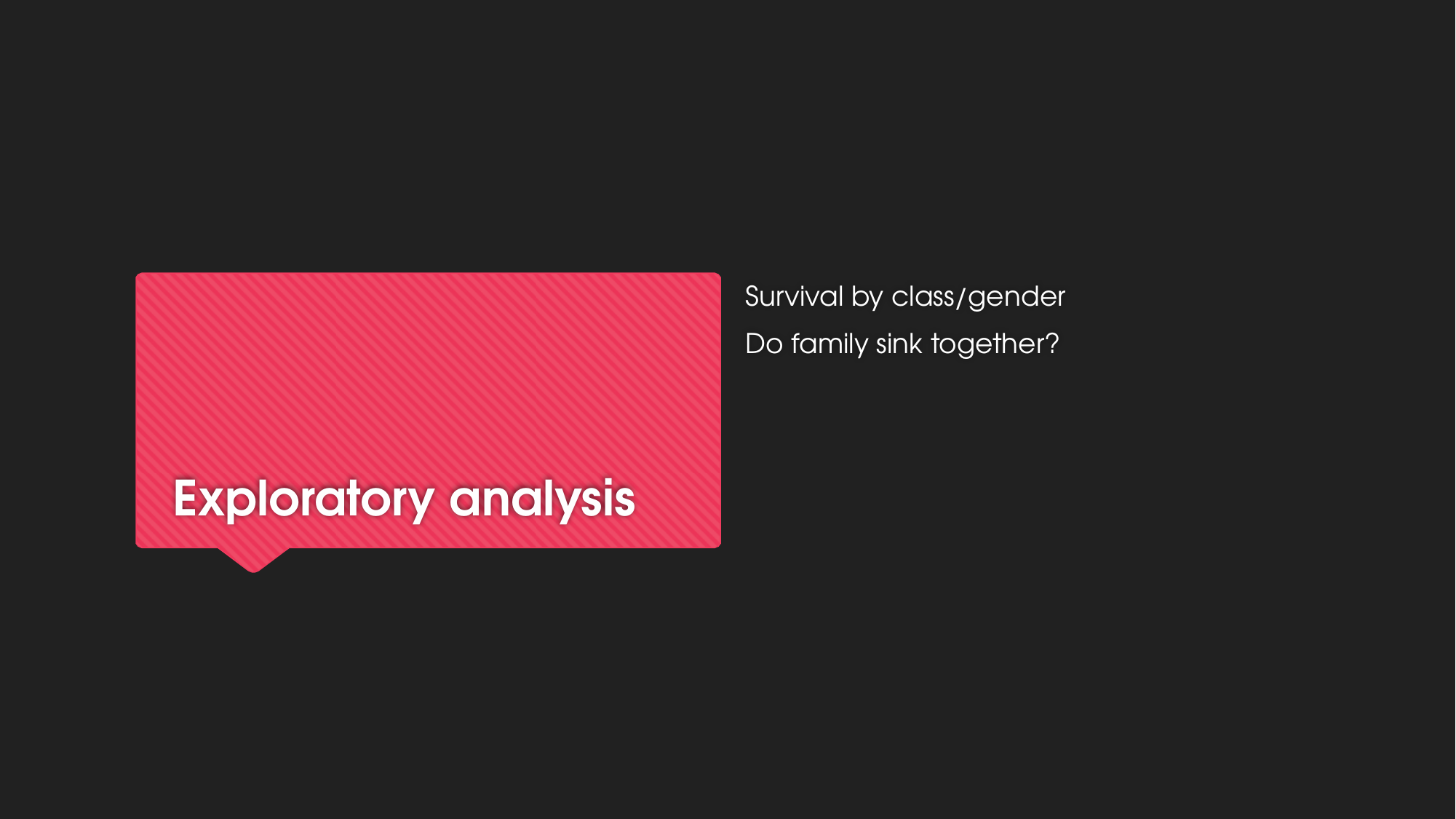

Survival by class/gender
Do family sink together?
# Exploratory analysis